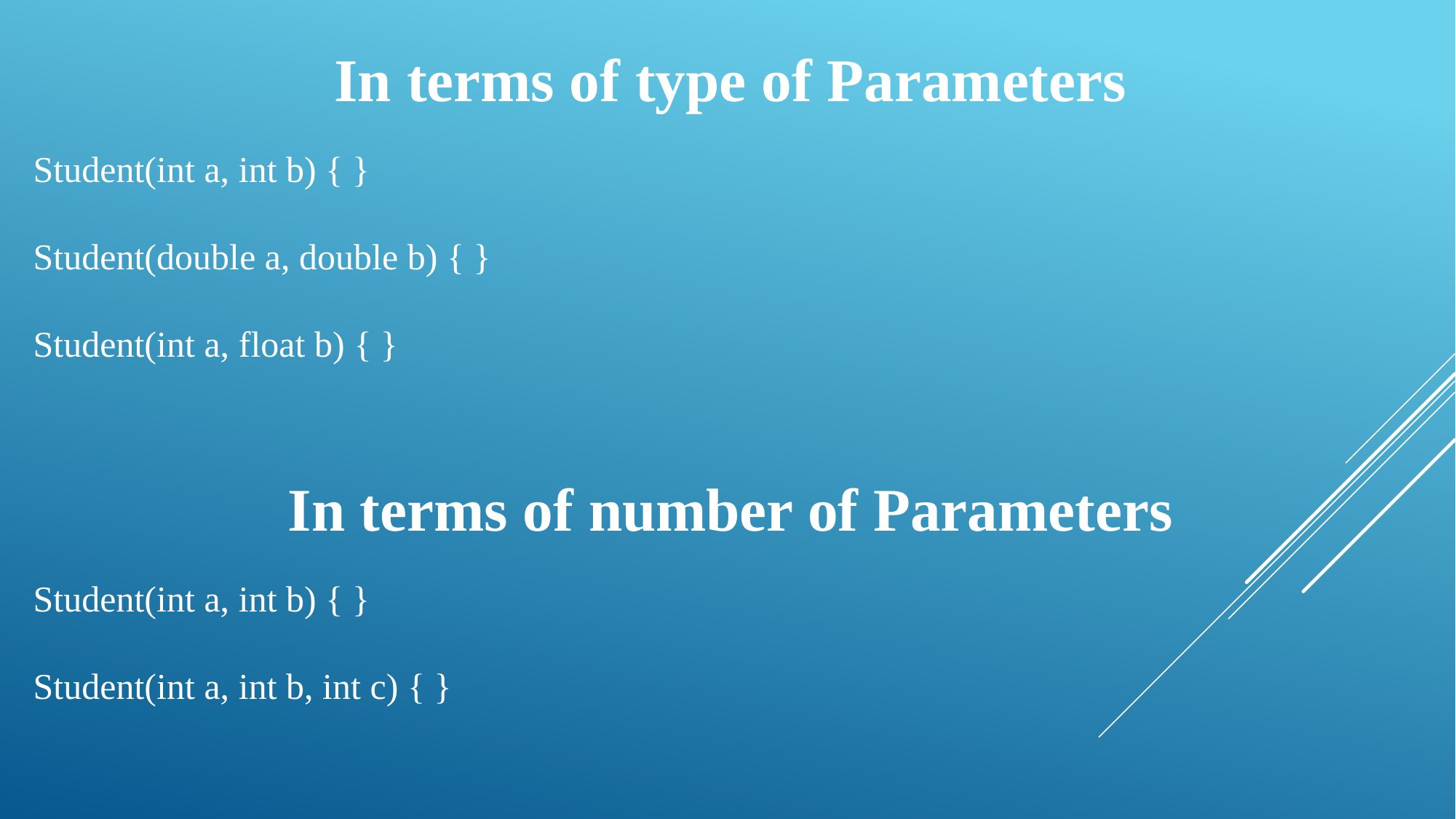

In terms of type of Parameters

Student(int a, int b) { }

Student(double a, double b) { }

Student(int a, float b) { }

In terms of number of Parameters

Student(int a, int b) { }

Student(int a, int b, int c) { }